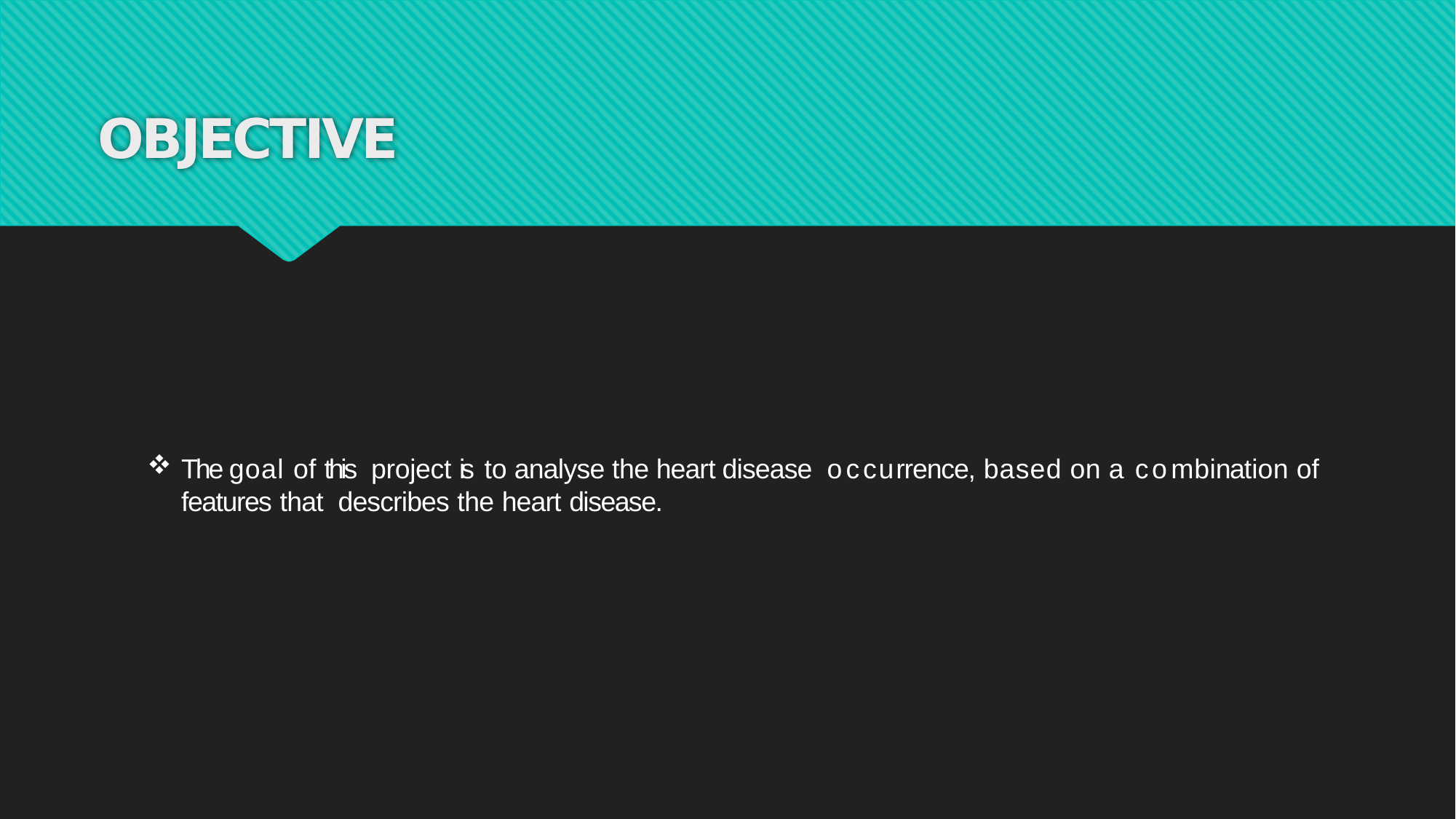

# OBJECTIVE
The goal of this   project is   to analyse the heart disease  occurrence, based on a combination of features that  describes the heart disease.